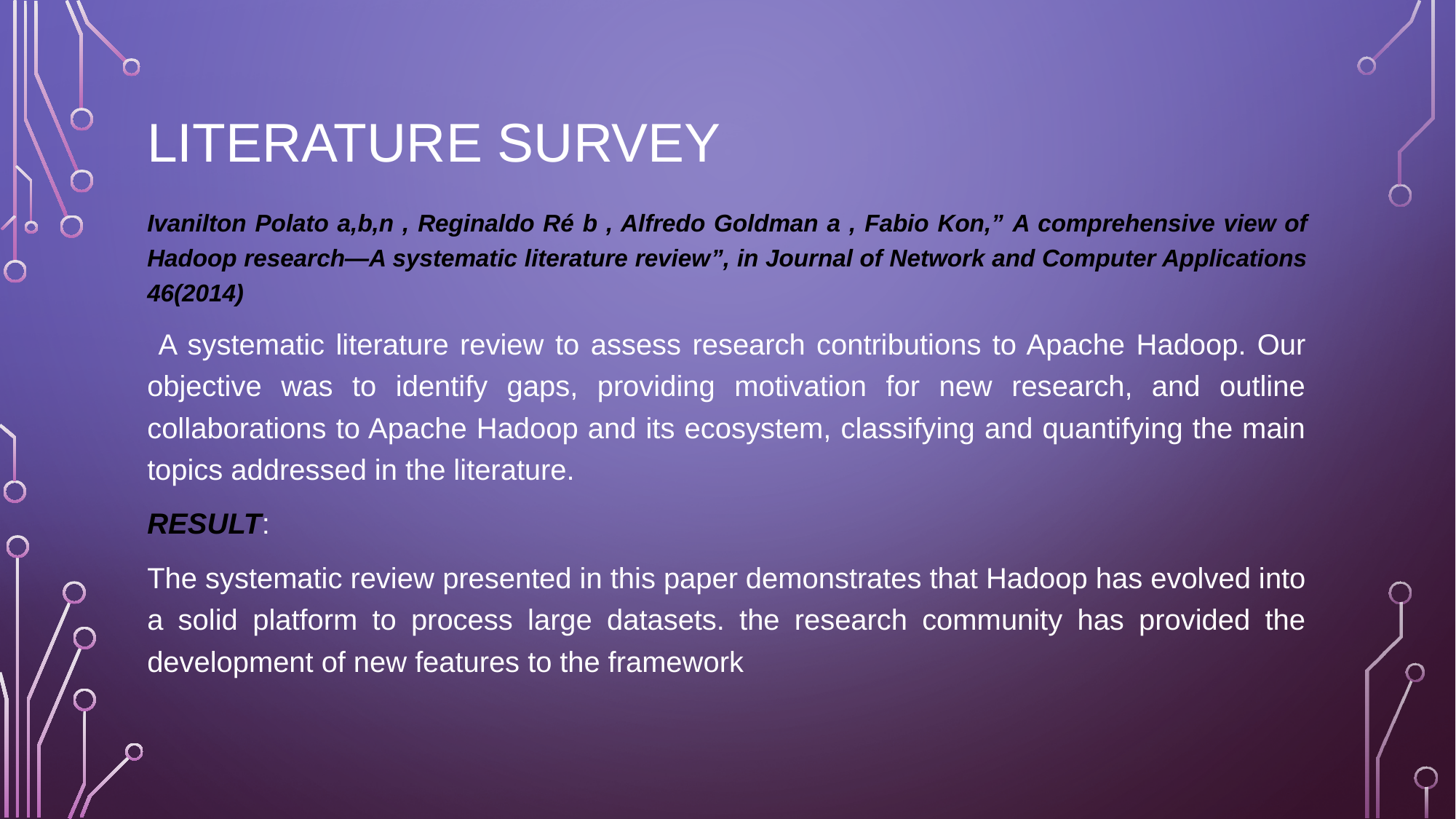

# Literature survey
Ivanilton Polato a,b,n , Reginaldo Ré b , Alfredo Goldman a , Fabio Kon,” A comprehensive view of Hadoop research—A systematic literature review”, in Journal of Network and Computer Applications 46(2014)
 A systematic literature review to assess research contributions to Apache Hadoop. Our objective was to identify gaps, providing motivation for new research, and outline collaborations to Apache Hadoop and its ecosystem, classifying and quantifying the main topics addressed in the literature.
RESULT:
The systematic review presented in this paper demonstrates that Hadoop has evolved into a solid platform to process large datasets. the research community has provided the development of new features to the framework